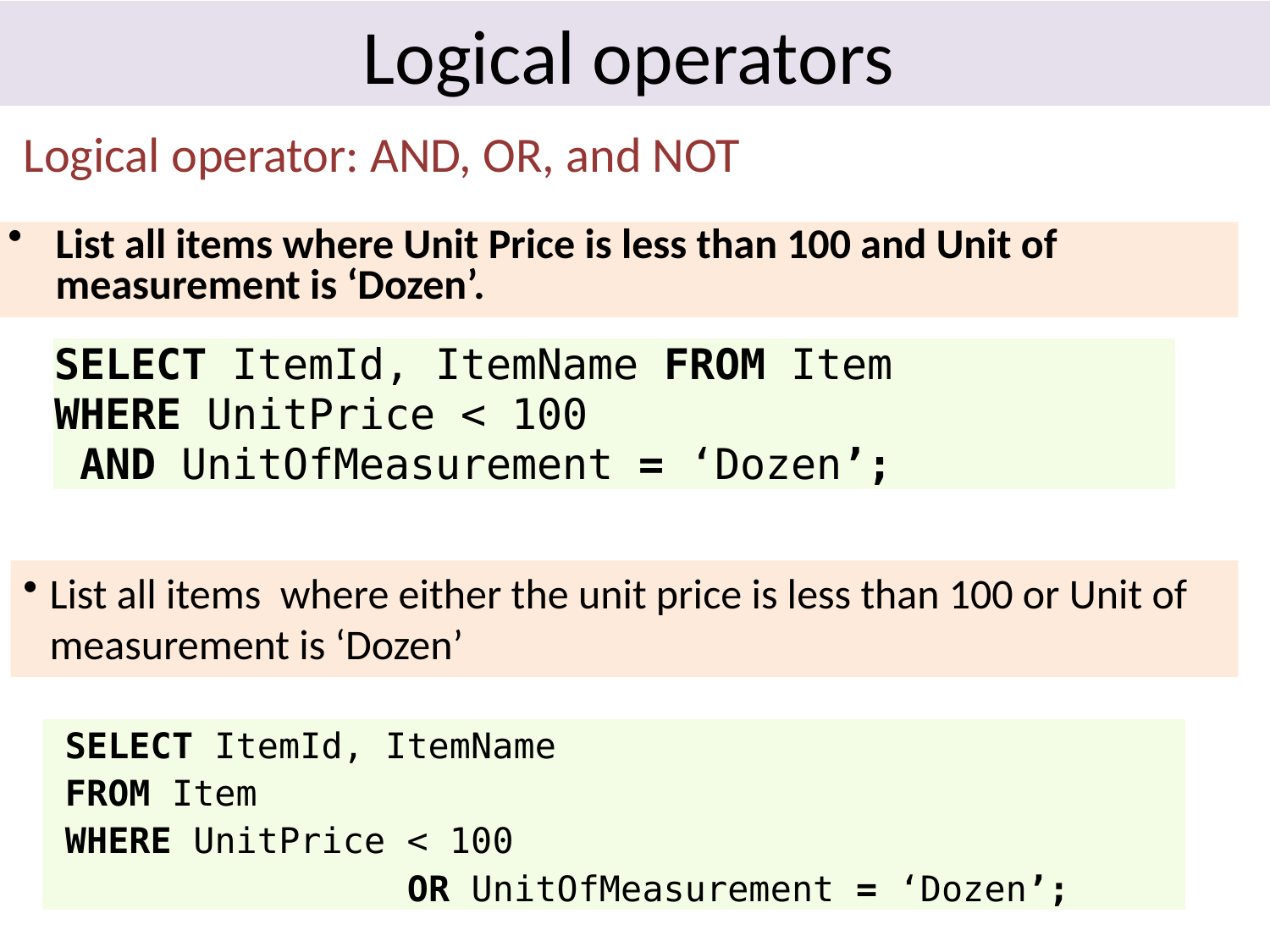

Logical operators
Logical operator: AND, OR, and NOT
List all items where Unit Price is less than 100 and Unit of measurement is ‘Dozen’.
| SELECT ItemId, ItemName FROM Item |
| --- |
| WHERE UnitPrice < 100 AND UnitOfMeasurement = ‘Dozen’; |
List all items  where either the unit price is less than 100 or Unit of measurement is ‘Dozen’
| SELECT ItemId, ItemName |
| --- |
| FROM Item |
| WHERE UnitPrice < 100 |
| OR UnitOfMeasurement = ‘Dozen’; |